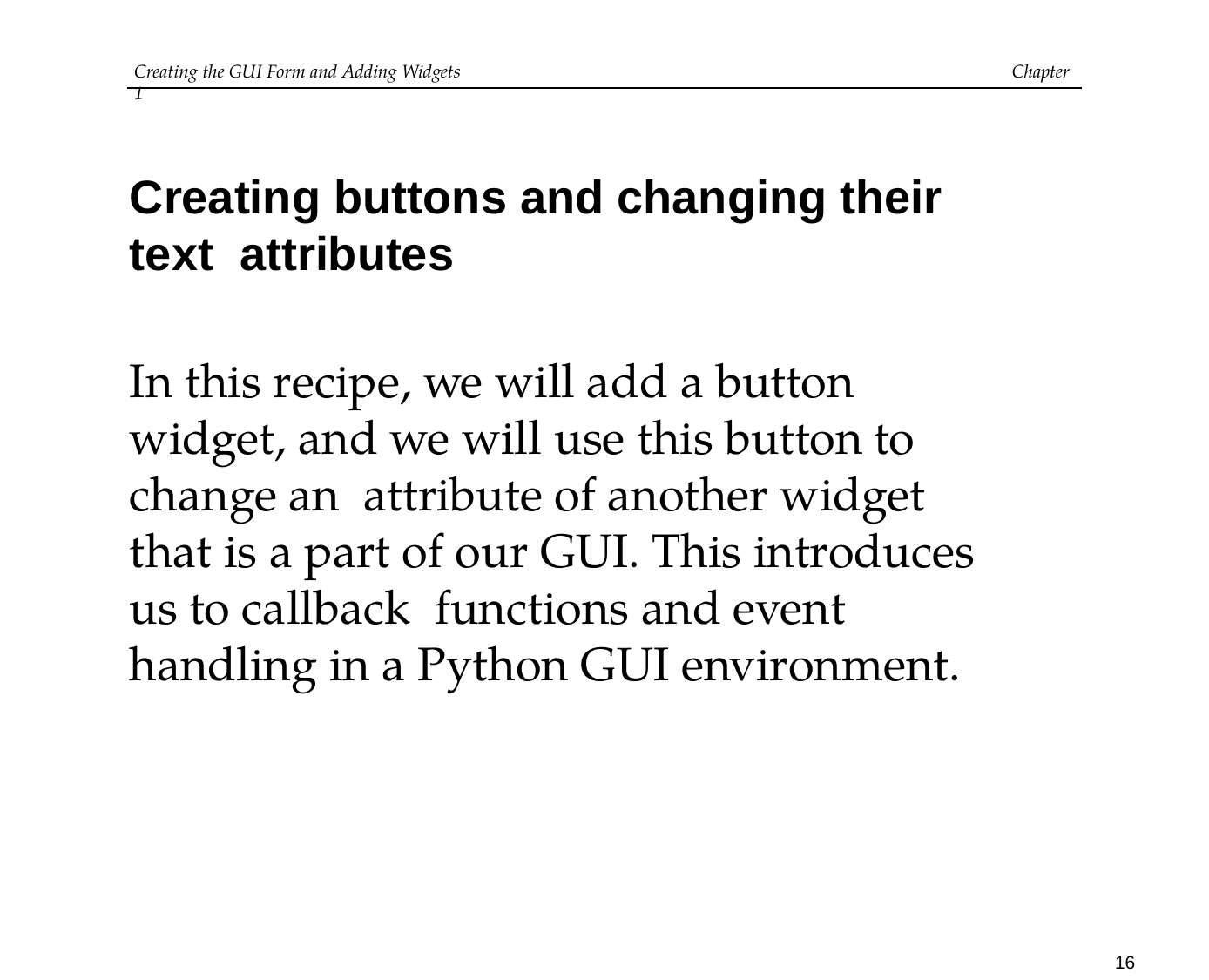

Creating the GUI Form and Adding Widgets	                                       Chapter 1

Creating buttons and changing their text  attributes

In this recipe, we will add a button widget, and we will use this button to change an  attribute of another widget that is a part of our GUI. This introduces us to callback  functions and event handling in a Python GUI environment.

16